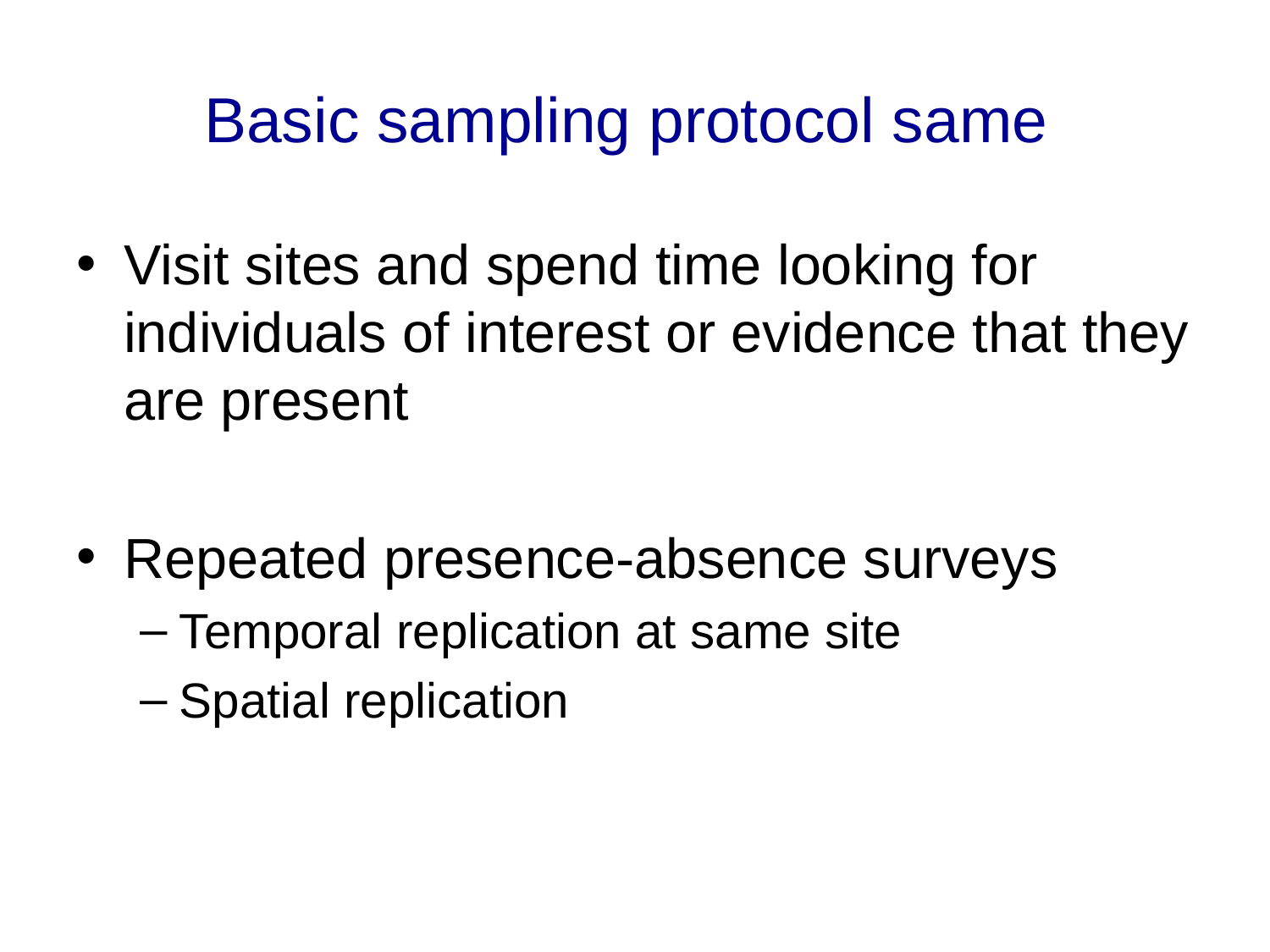

# Basic sampling protocol same
Visit sites and spend time looking for individuals of interest or evidence that they are present

Repeated presence-absence surveys
Temporal replication at same site
Spatial replication